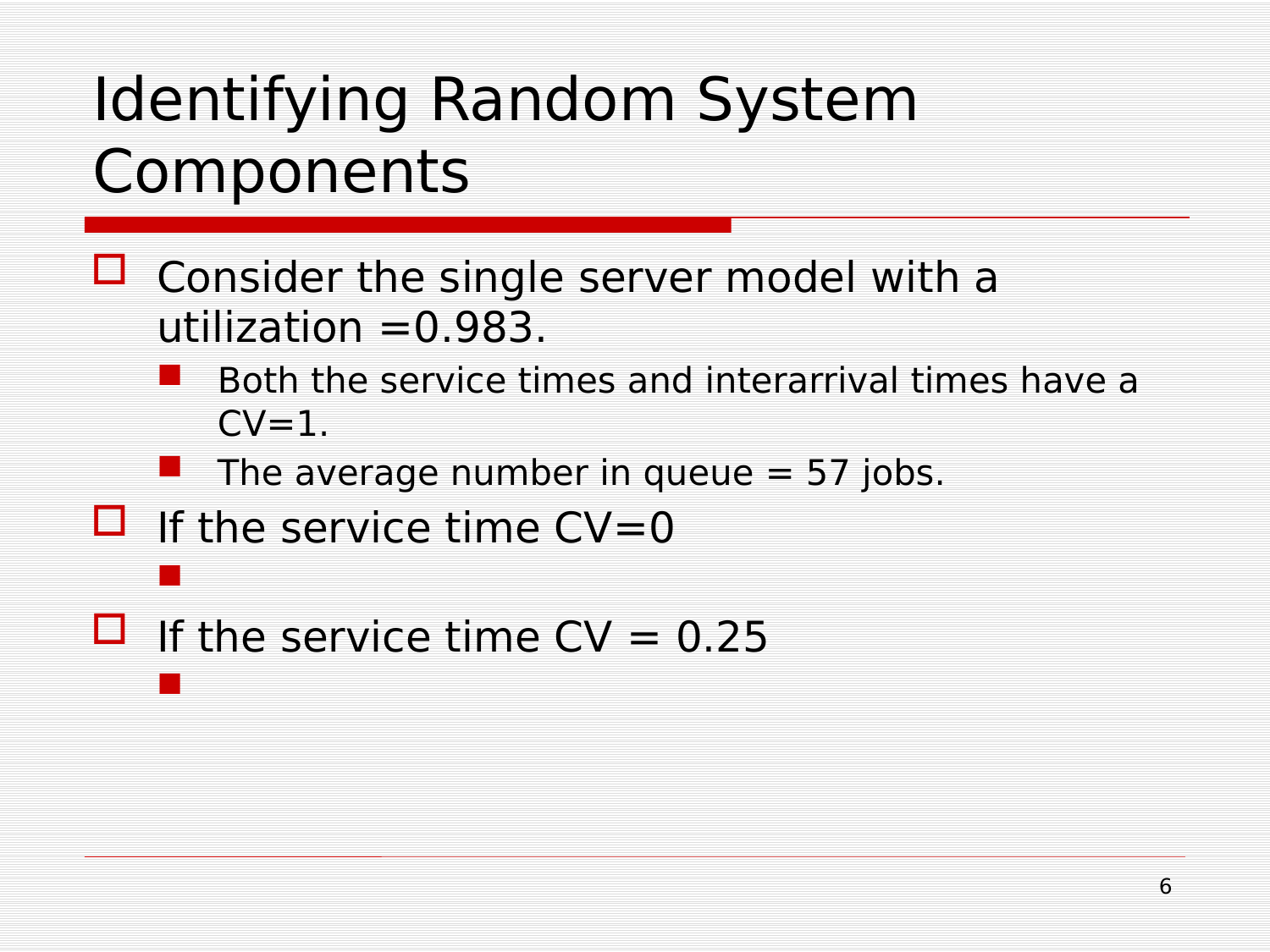

# Identifying Random System Components
Consider the single server model with a utilization =0.983.
Both the service times and interarrival times have a CV=1.
The average number in queue = 57 jobs.
If the service time CV=0

If the service time CV = 0.25

6